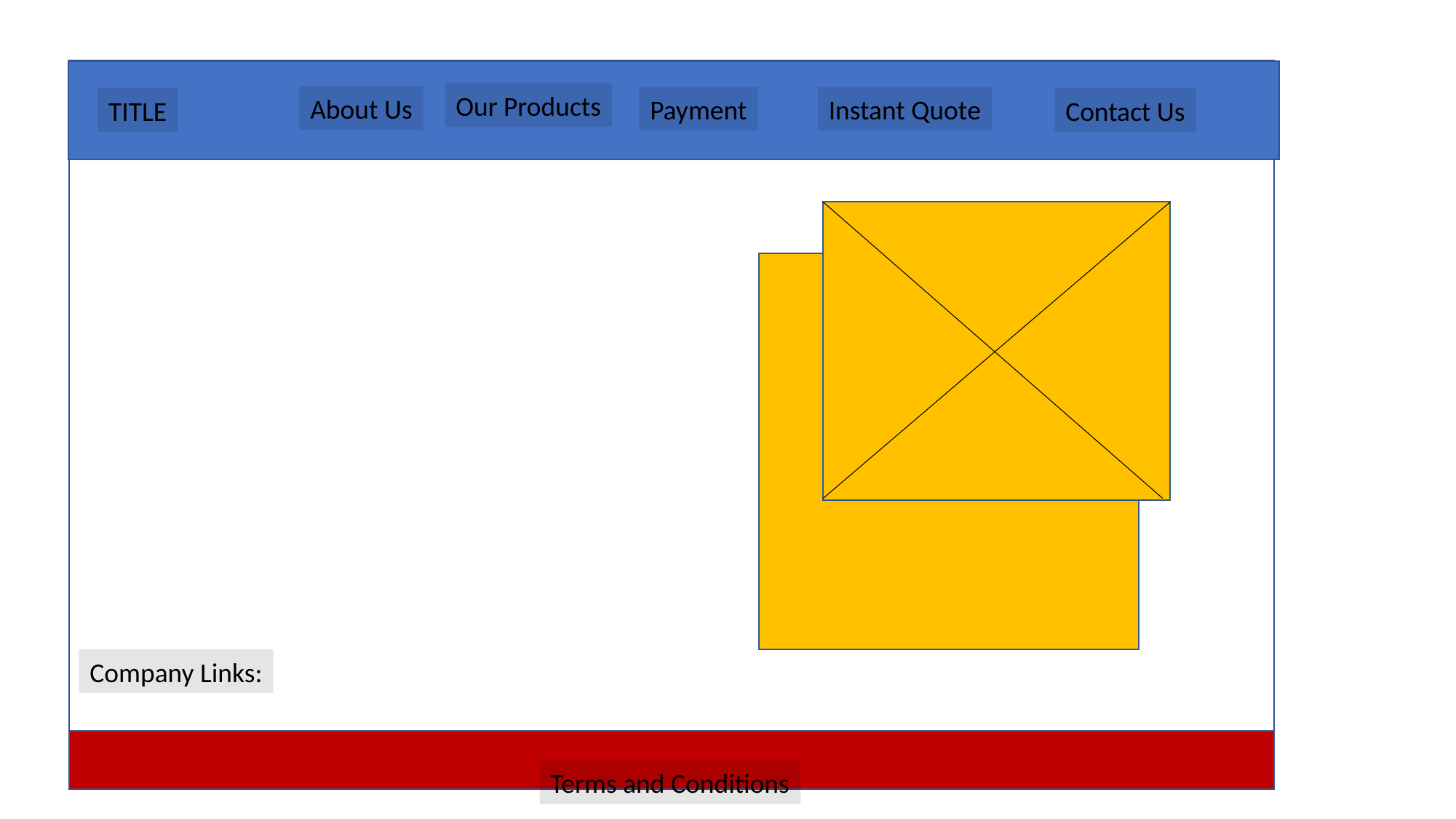

Our Products
About Us
Payment
Instant Quote
TITLE
Contact Us

Company Links:

Terms and Conditions